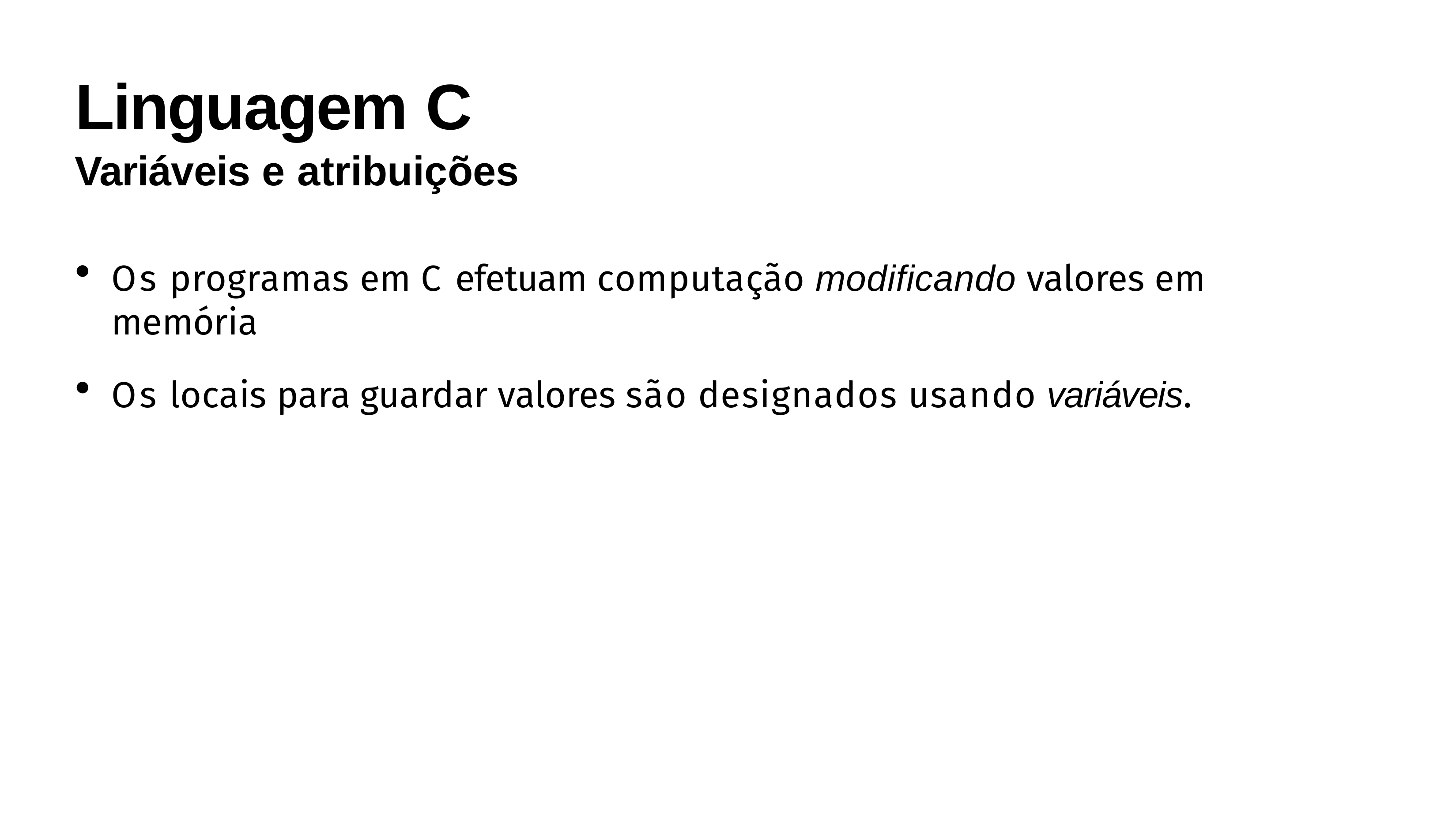

# Linguagem C
Variáveis e atribuições
Os programas em C efetuam computação modificando valores em memória
Os locais para guardar valores são designados usando variáveis.